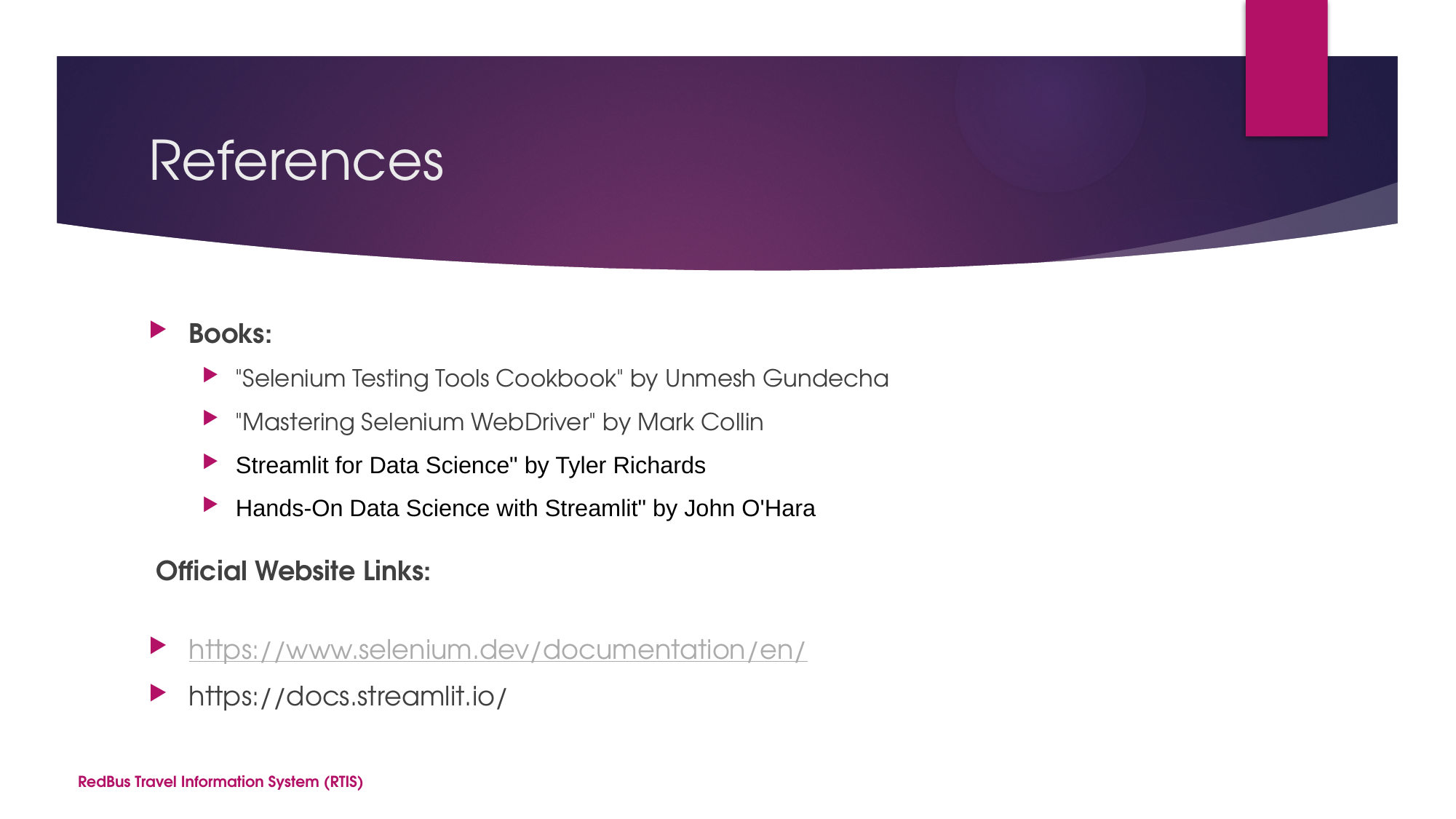

# References
Books:
"Selenium Testing Tools Cookbook" by Unmesh Gundecha
"Mastering Selenium WebDriver" by Mark Collin
Streamlit for Data Science" by Tyler Richards
Hands-On Data Science with Streamlit" by John O'Hara

 Official Website Links:

https://www.selenium.dev/documentation/en/
https://docs.streamlit.io/

RedBus Travel Information System (RTIS)